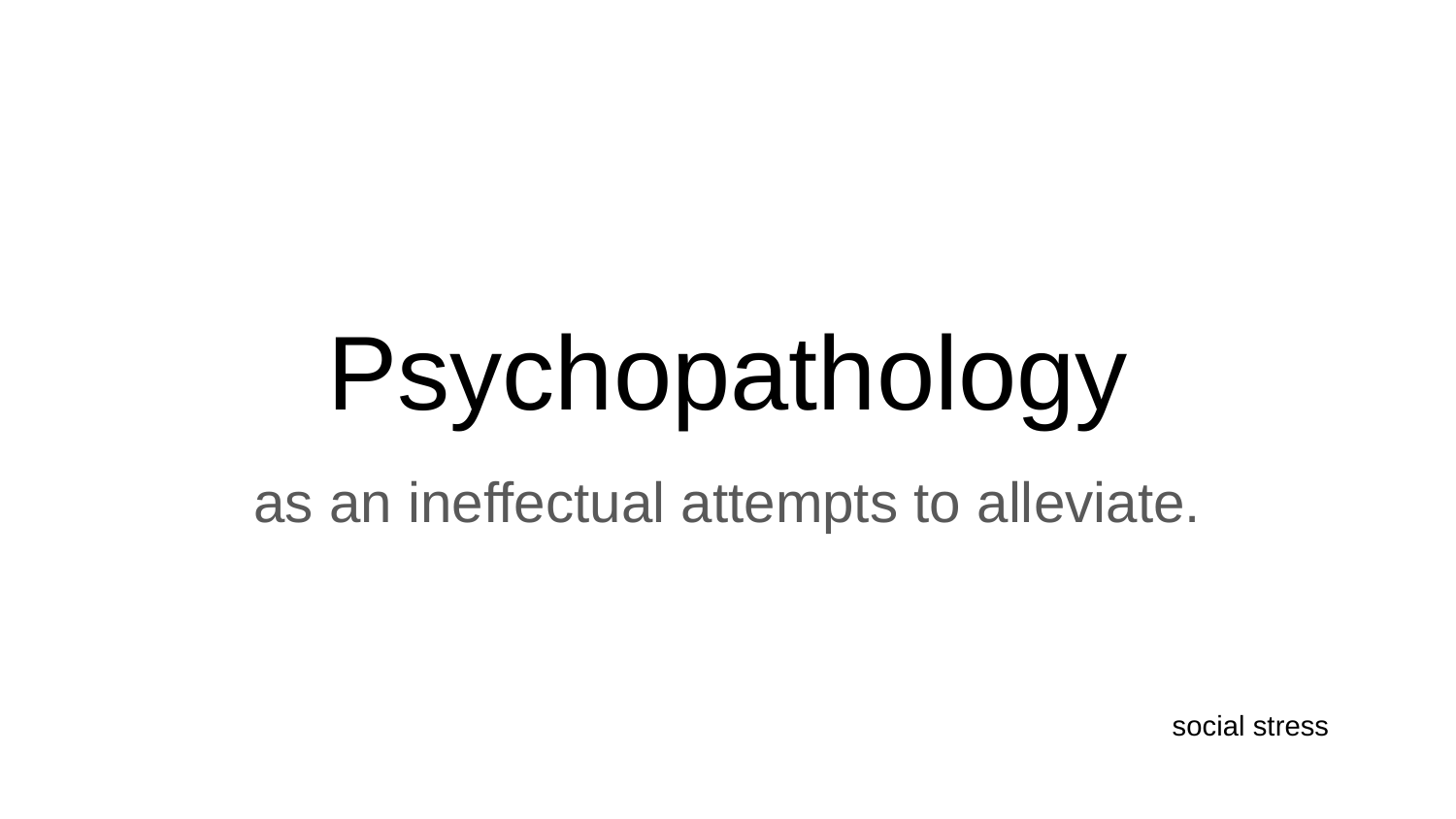

# Psychopathology
as an ineffectual attempts to alleviate.
social stress